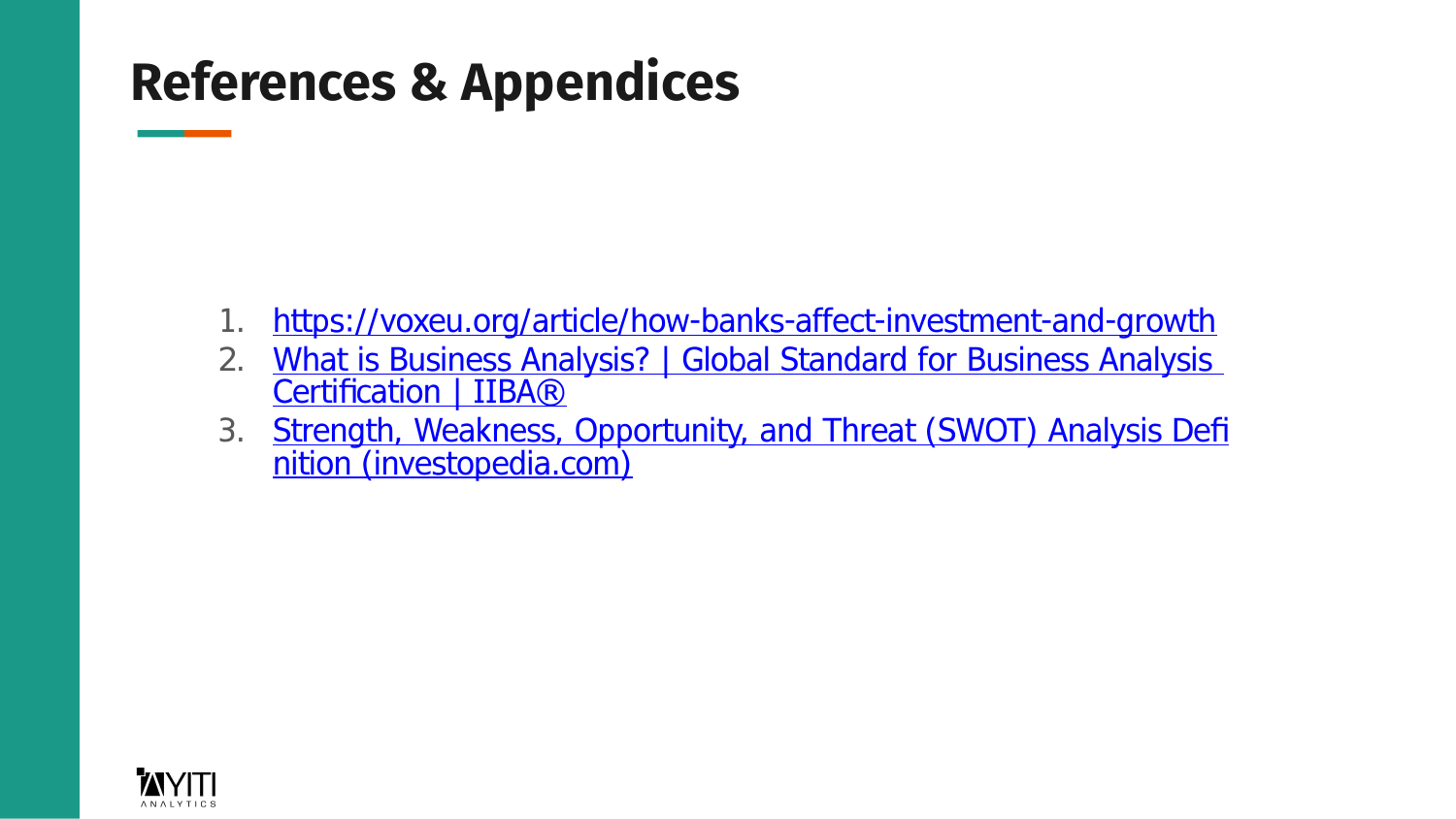

# References & Appendices
https://voxeu.org/article/how-banks-affect-investment-and-growth
What is Business Analysis? | Global Standard for Business Analysis Certification | IIBA®
Strength, Weakness, Opportunity, and Threat (SWOT) Analysis Definition (investopedia.com)